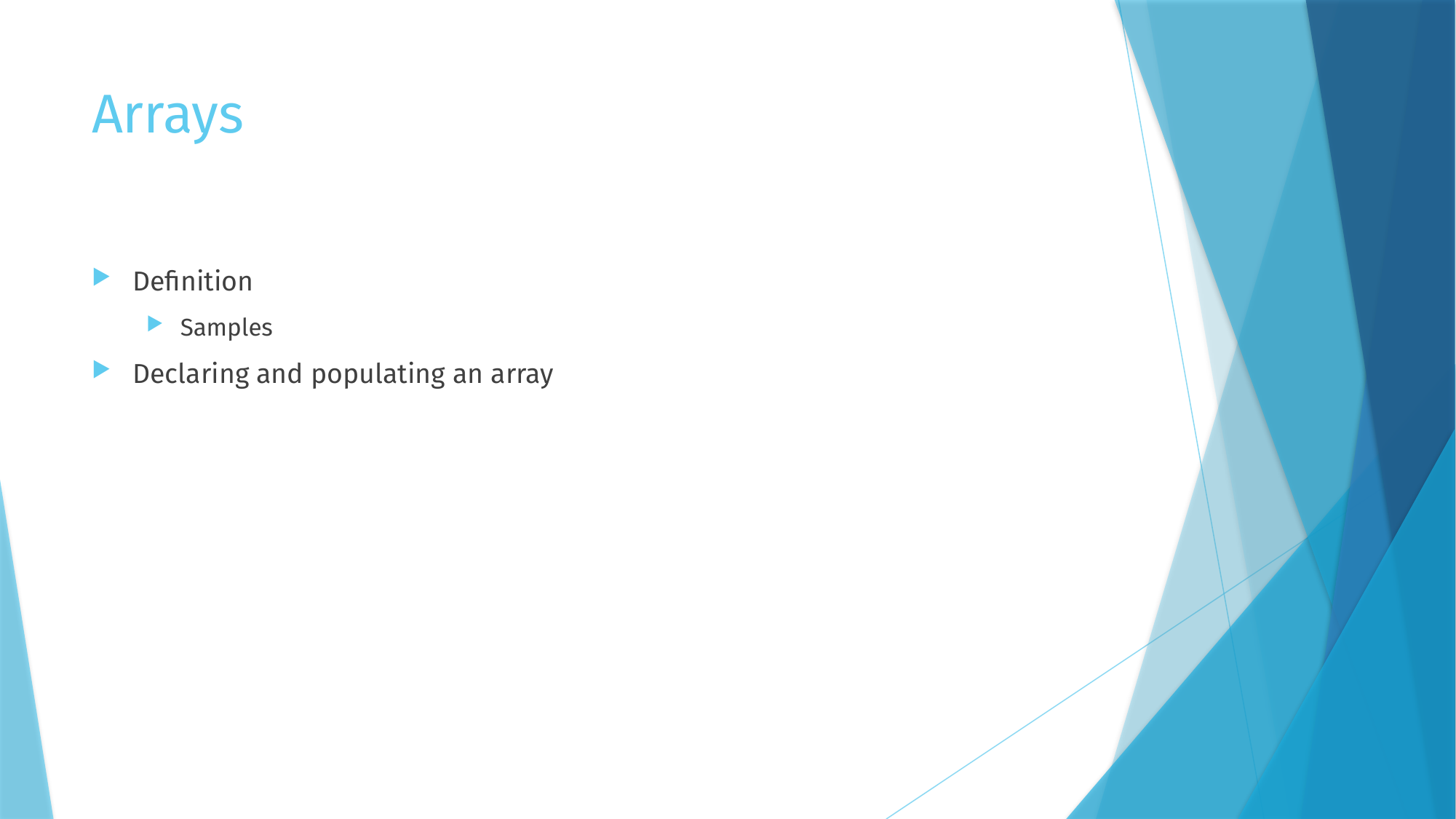

# Arrays
Definition
Samples
Declaring and populating an array